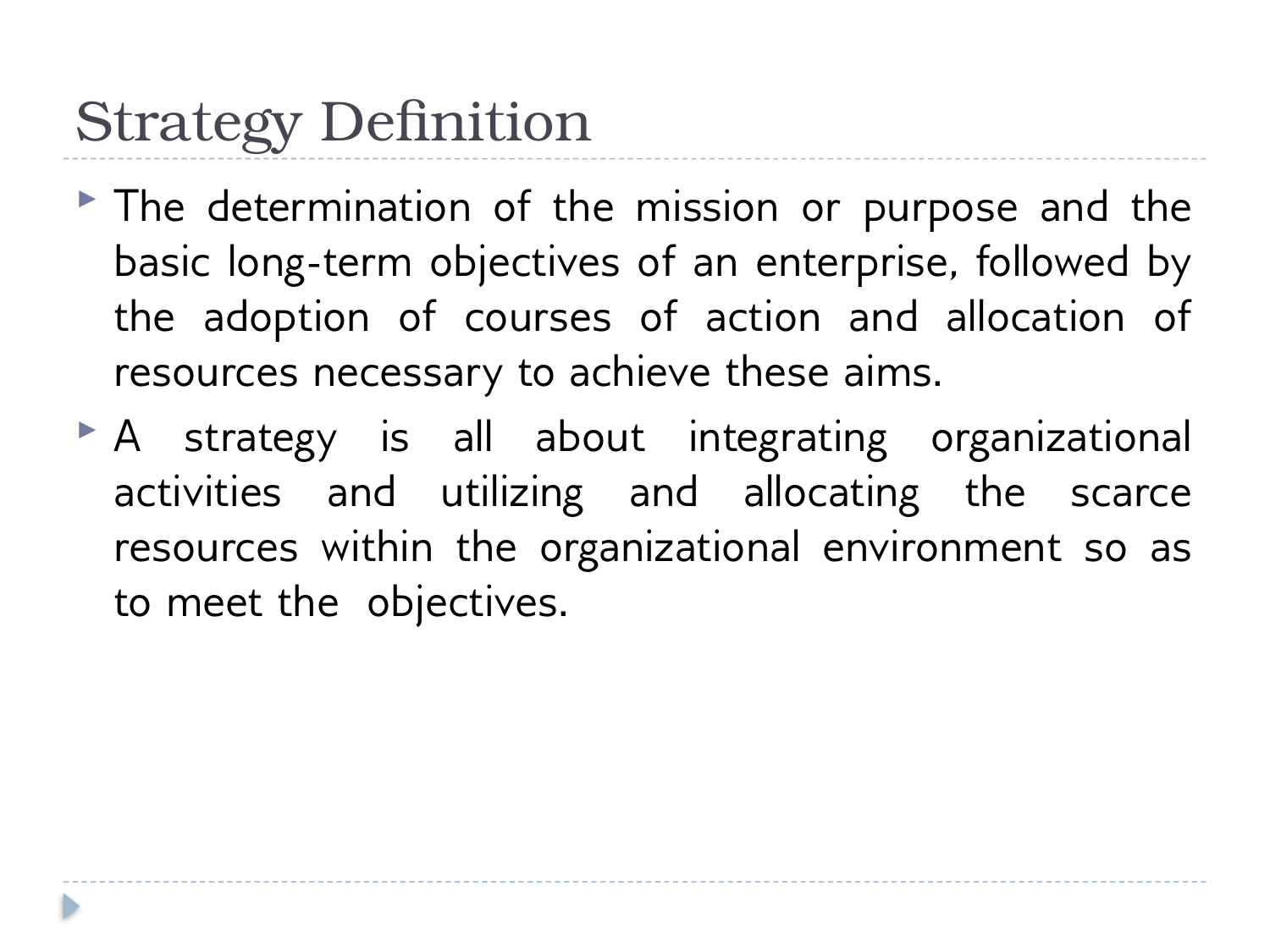

# Strategy Definition
The determination of the mission or purpose and the basic long-term objectives of an enterprise, followed by the adoption of courses of action and allocation of resources necessary to achieve these aims.
A strategy is all about integrating organizational activities and utilizing and allocating the scarce resources within the organizational environment so as to meet the  objectives.